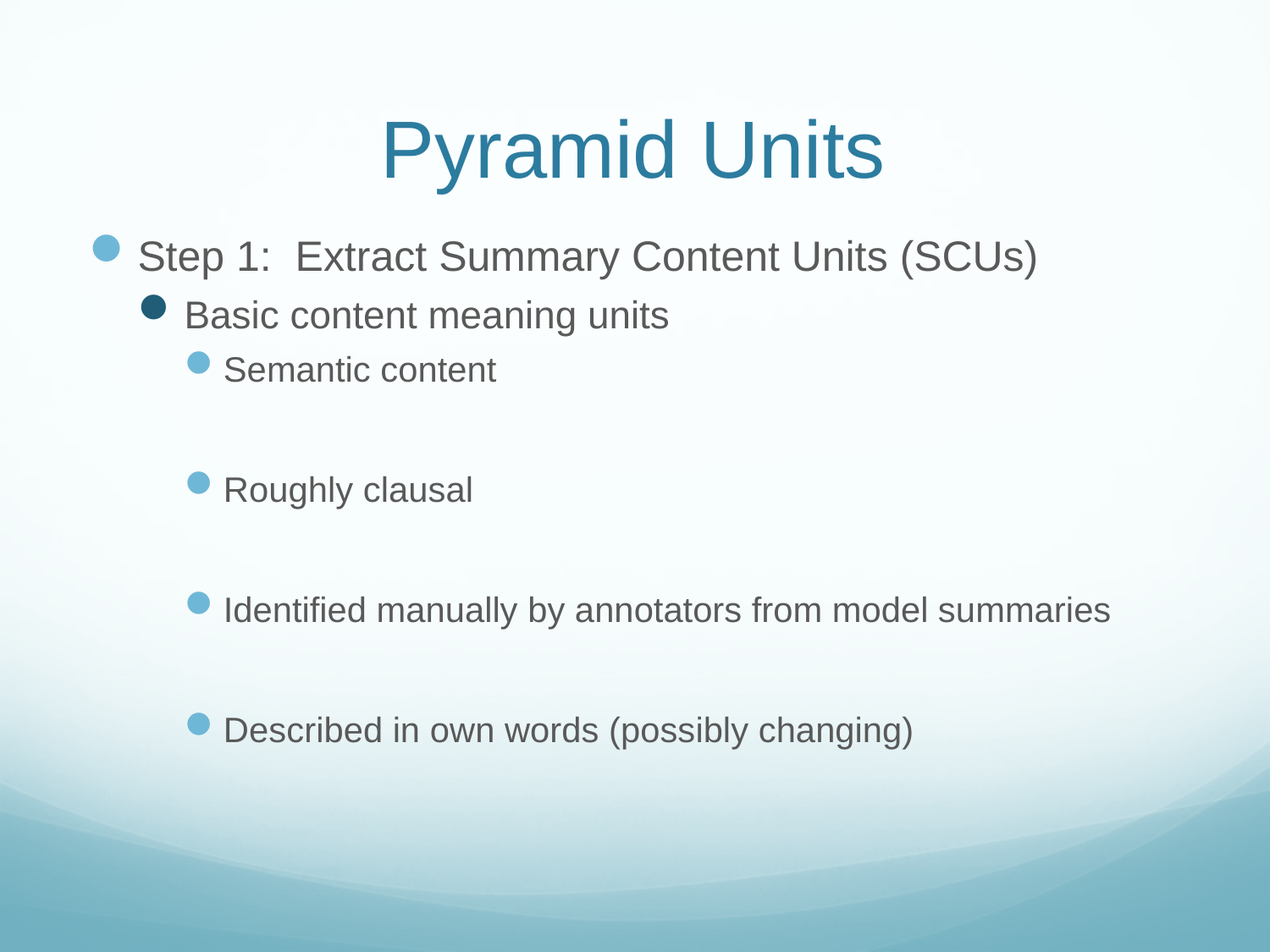

# Pyramid Units
Step 1:  Extract Summary Content Units (SCUs)
Basic content meaning units
Semantic content

Roughly clausal

Identified manually by annotators from model summaries

Described in own words (possibly changing)